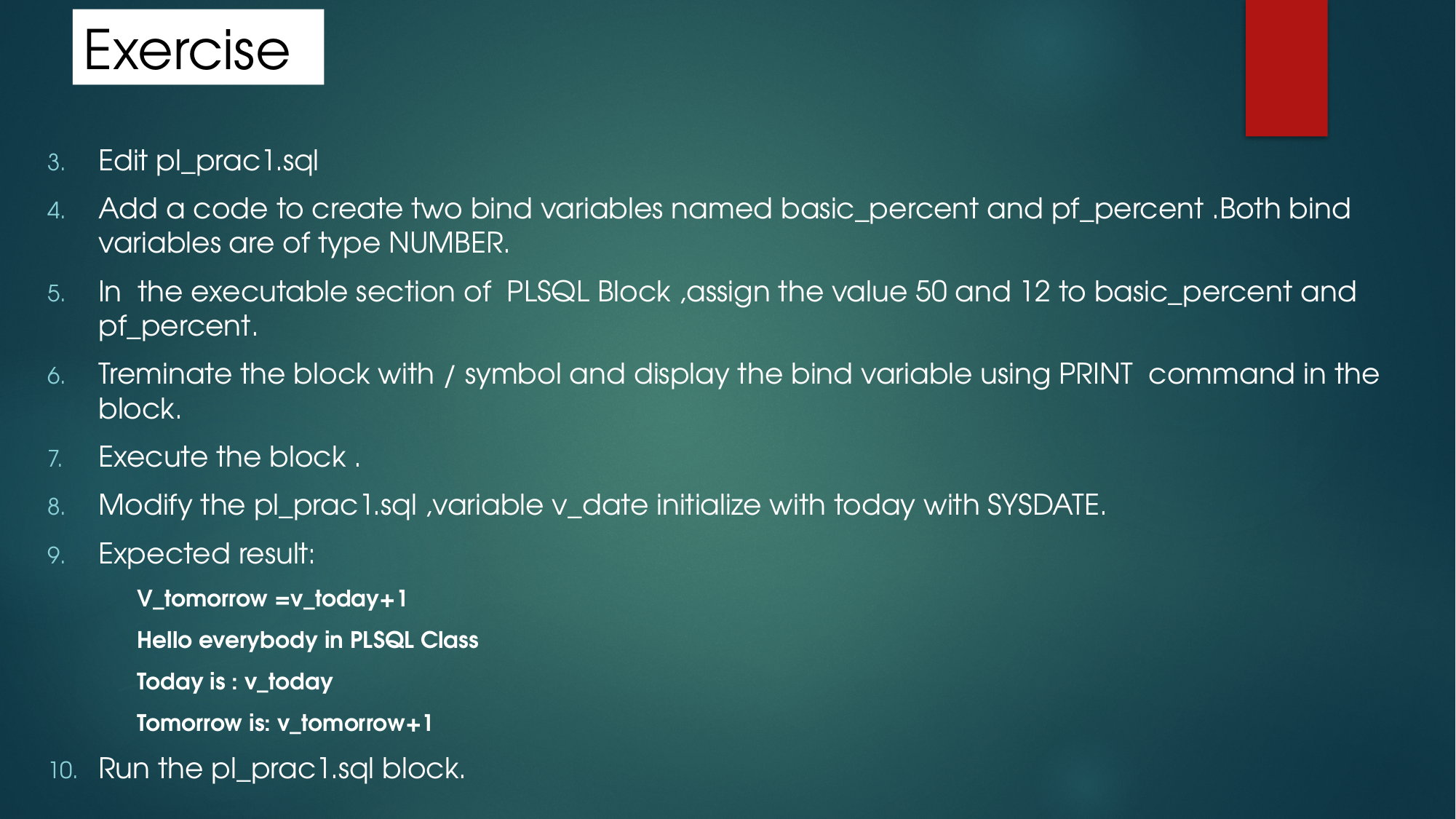

# Exercise
Edit pl_prac1.sql
Add a code to create two bind variables named basic_percent and pf_percent .Both bind variables are of type NUMBER.
In  the executable section of  PLSQL Block ,assign the value 50 and 12 to basic_percent and pf_percent.
Treminate the block with / symbol and display the bind variable using PRINT  command in the block.
Execute the block .
Modify the pl_prac1.sql ,variable v_date initialize with today with SYSDATE.
Expected result:
V_tomorrow =v_today+1
Hello everybody in PLSQL Class
Today is : v_today
Tomorrow is: v_tomorrow+1
Run the pl_prac1.sql block.